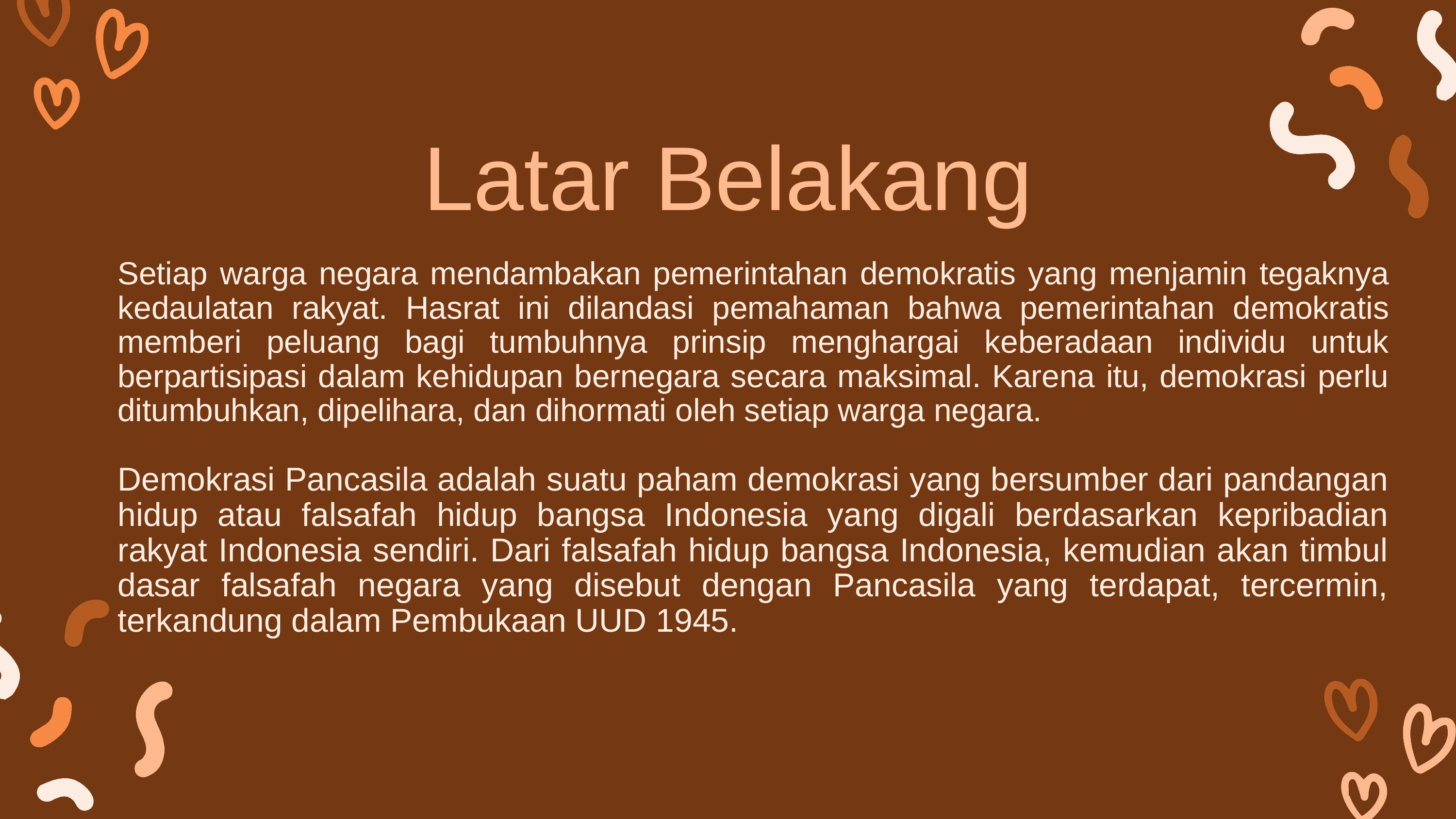

Latar Belakang
Setiap warga negara mendambakan pemerintahan demokratis yang menjamin tegaknya kedaulatan rakyat. Hasrat ini dilandasi pemahaman bahwa pemerintahan demokratis memberi peluang bagi tumbuhnya prinsip menghargai keberadaan individu untuk berpartisipasi dalam kehidupan bernegara secara maksimal. Karena itu, demokrasi perlu ditumbuhkan, dipelihara, dan dihormati oleh setiap warga negara.

Demokrasi Pancasila adalah suatu paham demokrasi yang bersumber dari pandangan hidup atau falsafah hidup bangsa Indonesia yang digali berdasarkan kepribadian rakyat Indonesia sendiri. Dari falsafah hidup bangsa Indonesia, kemudian akan timbul dasar falsafah negara yang disebut dengan Pancasila yang terdapat, tercermin, terkandung dalam Pembukaan UUD 1945.